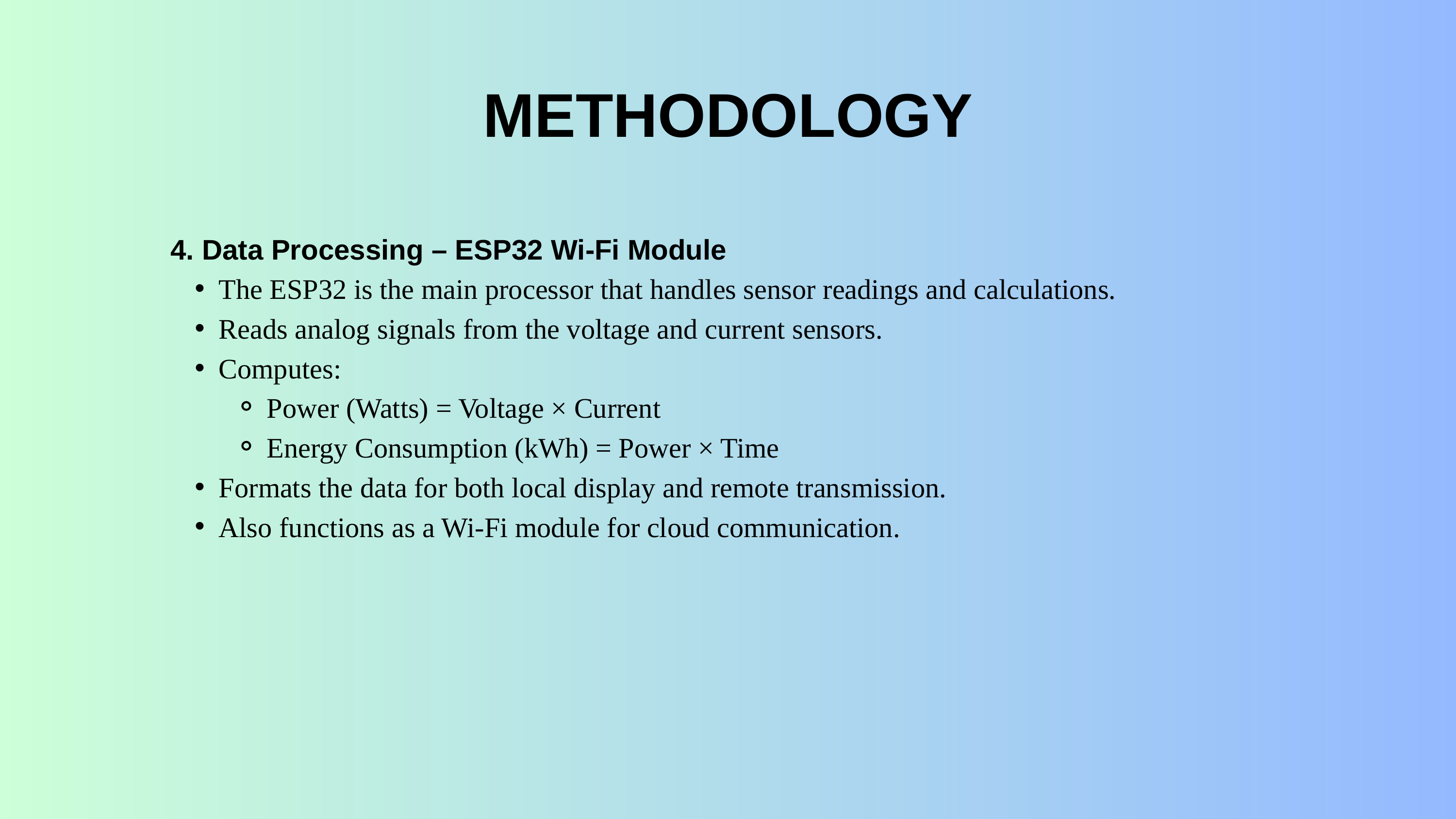

METHODOLOGY
4. Data Processing – ESP32 Wi-Fi Module
The ESP32 is the main processor that handles sensor readings and calculations.
Reads analog signals from the voltage and current sensors.
Computes:
Power (Watts) = Voltage × Current
Energy Consumption (kWh) = Power × Time
Formats the data for both local display and remote transmission.
Also functions as a Wi-Fi module for cloud communication.